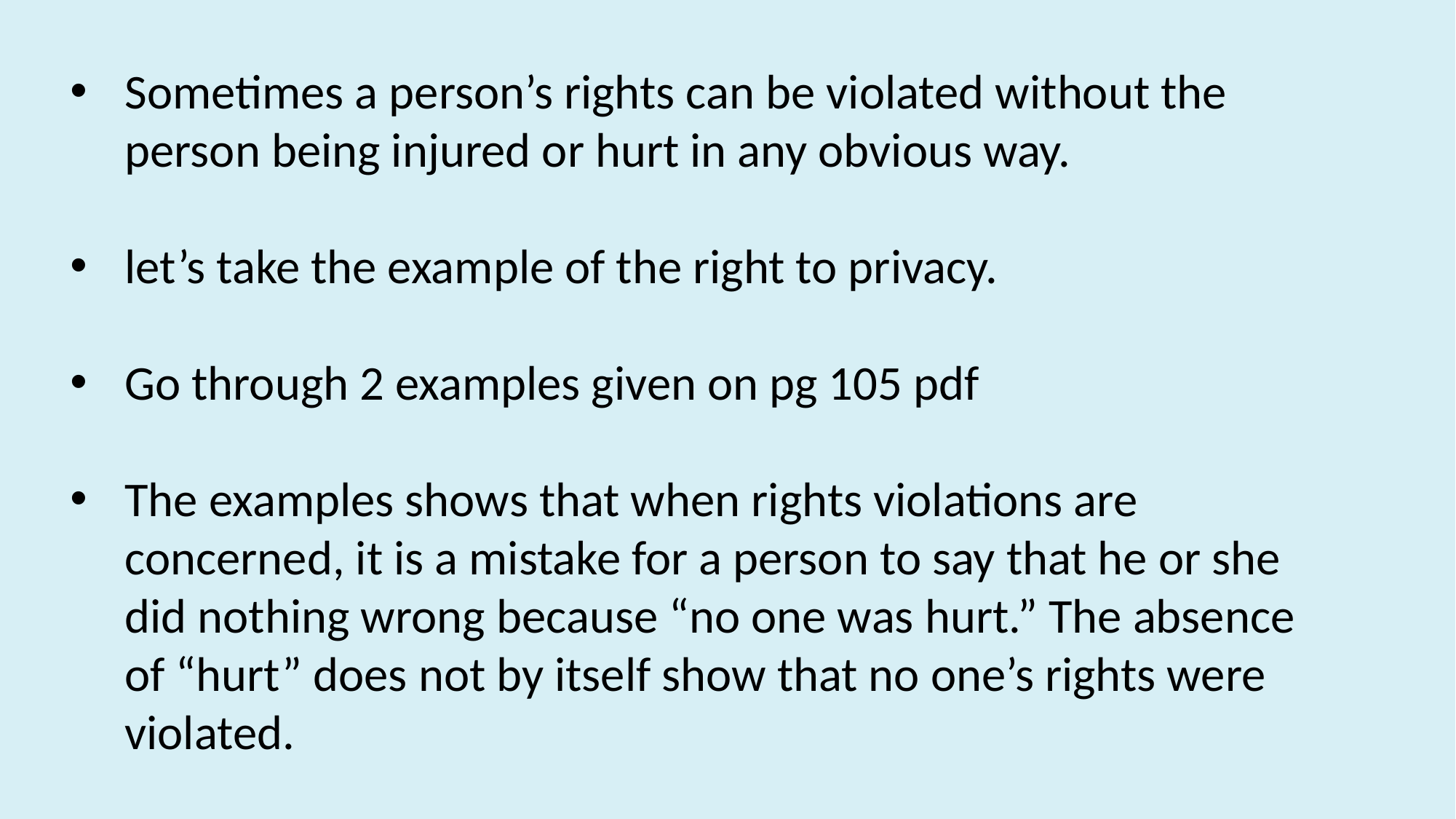

Sometimes a person’s rights can be violated without the person being injured or hurt in any obvious way.

let’s take the example of the right to privacy.

Go through 2 examples given on pg 105 pdf

The examples shows that when rights violations are concerned, it is a mistake for a person to say that he or she did nothing wrong because “no one was hurt.” The absence of “hurt” does not by itself show that no one’s rights were violated.